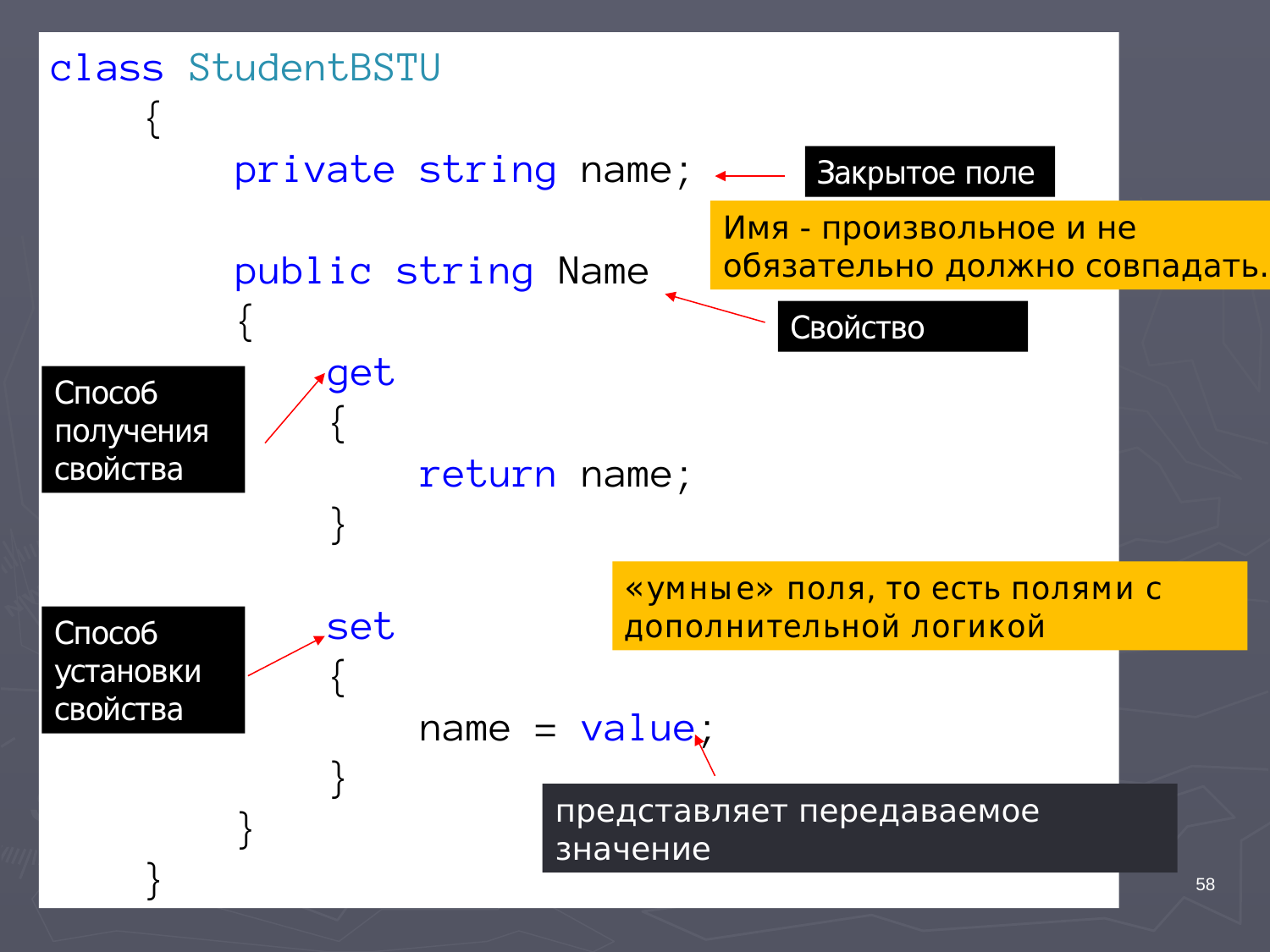

#
class StudentBSTU
    {
        private string name;

        public string Name
        {
            get
            {
                return name;
            }

            set
            {
                name = value;
            }
        }
    }
Закрытое поле
Имя - произвольное и не обязательно должно совпадать.

Свойство
Способ получения свойства
«умные» поля, то есть полями с дополнительной логикой
Способ установки свойства
представляет передаваемое значение
58